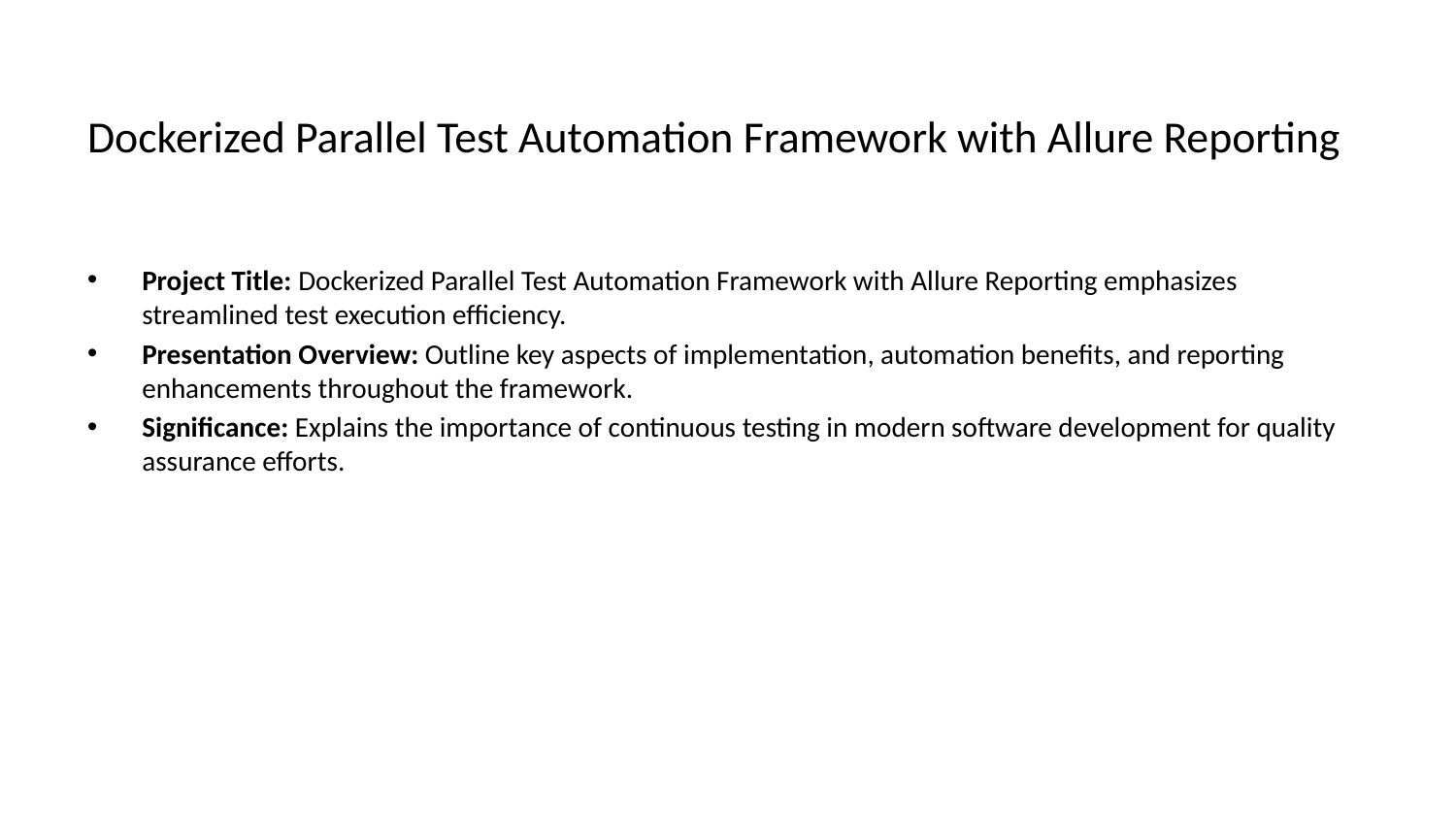

# Dockerized Parallel Test Automation Framework with Allure Reporting
Project Title: Dockerized Parallel Test Automation Framework with Allure Reporting emphasizes streamlined test execution efficiency.
Presentation Overview: Outline key aspects of implementation, automation benefits, and reporting enhancements throughout the framework.
Significance: Explains the importance of continuous testing in modern software development for quality assurance efforts.